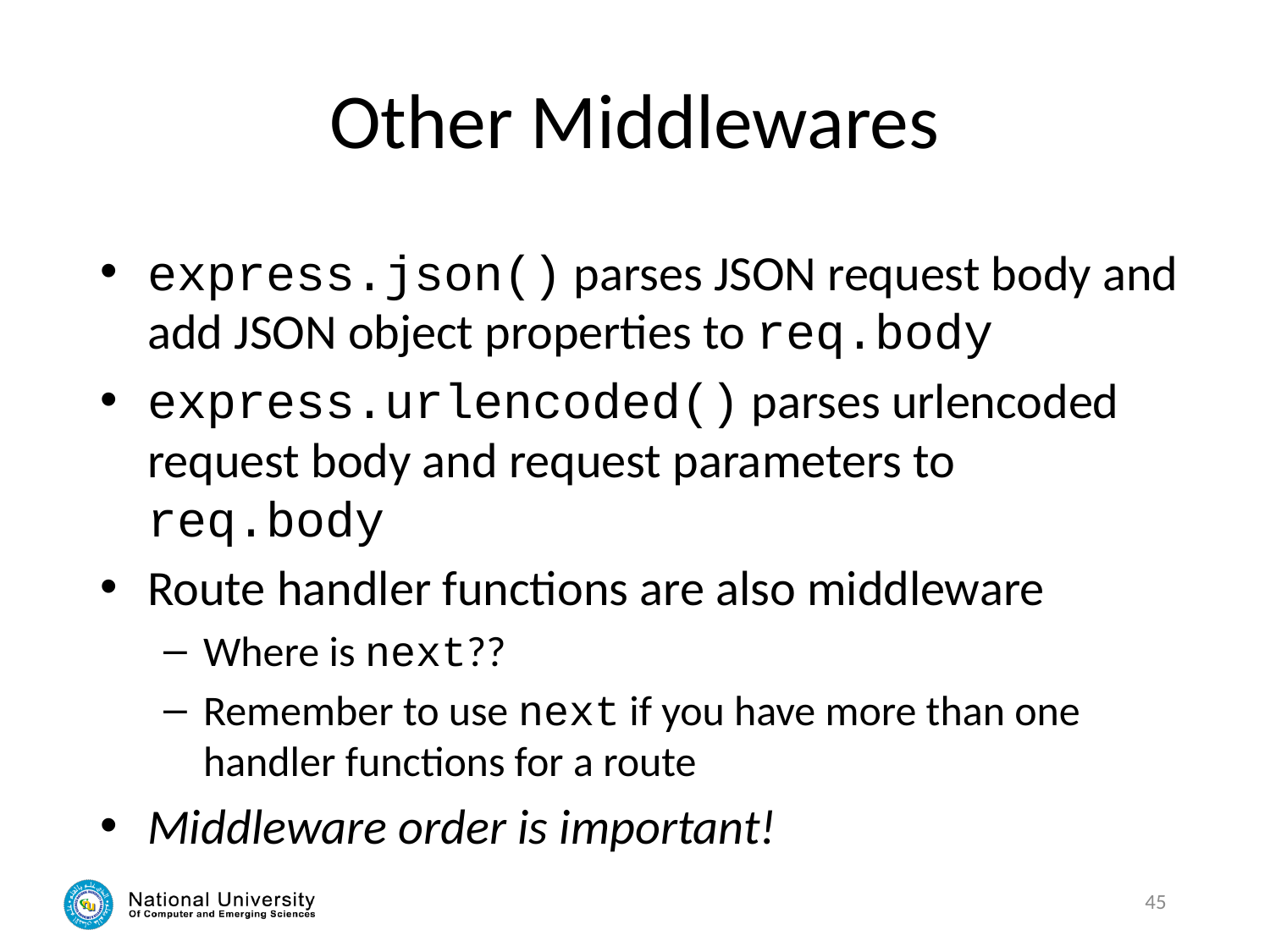

# Other Middlewares
express.json() parses JSON request body and add JSON object properties to req.body
express.urlencoded() parses urlencoded request body and request parameters to req.body
Route handler functions are also middleware
Where is next??
Remember to use next if you have more than one handler functions for a route
Middleware order is important!
45